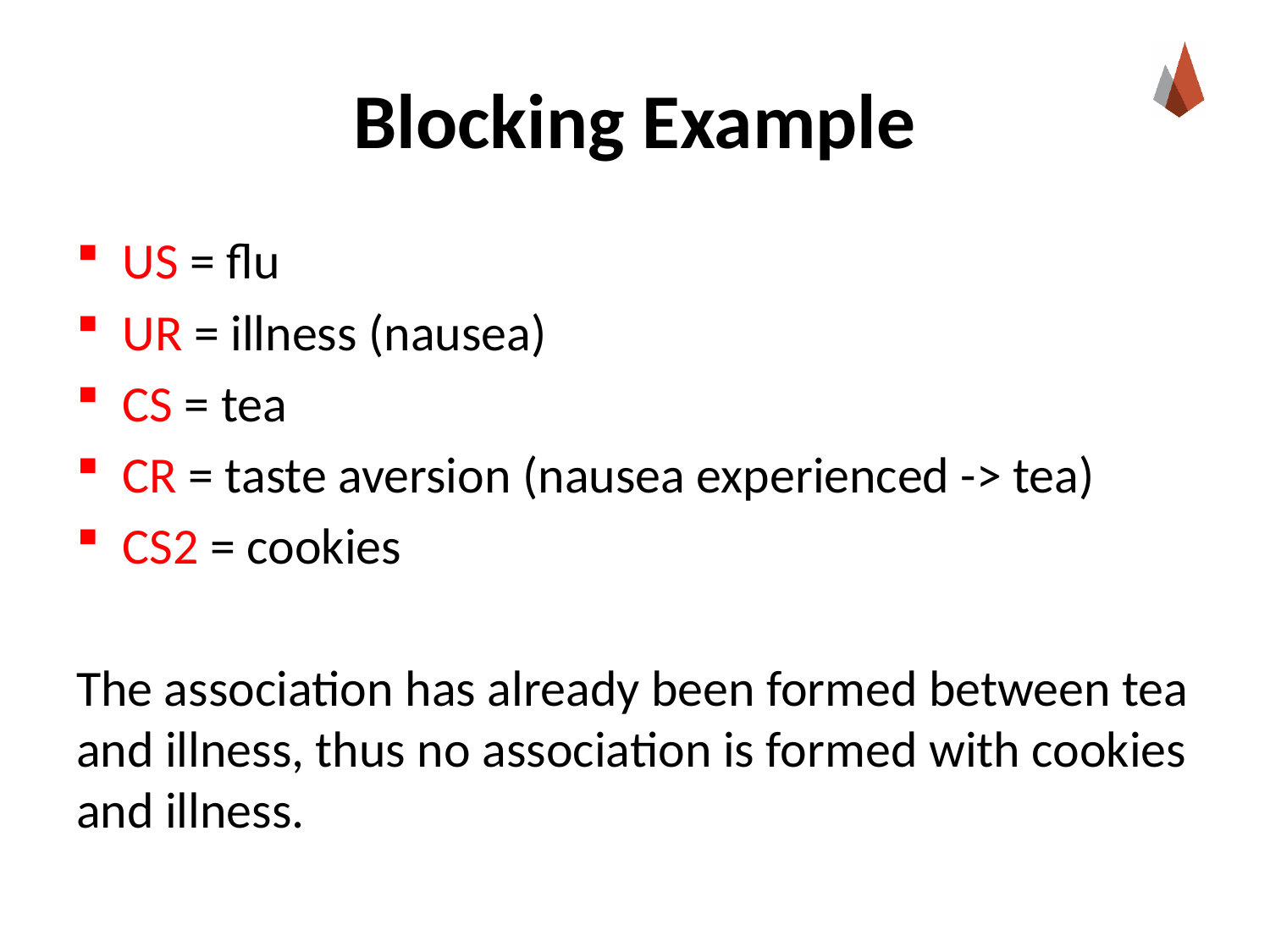

# Blocking Example
US = flu
UR = illness (nausea)
CS = tea
CR = taste aversion (nausea experienced -> tea)
CS2 = cookies

The association has already been formed between tea and illness, thus no association is formed with cookies and illness.